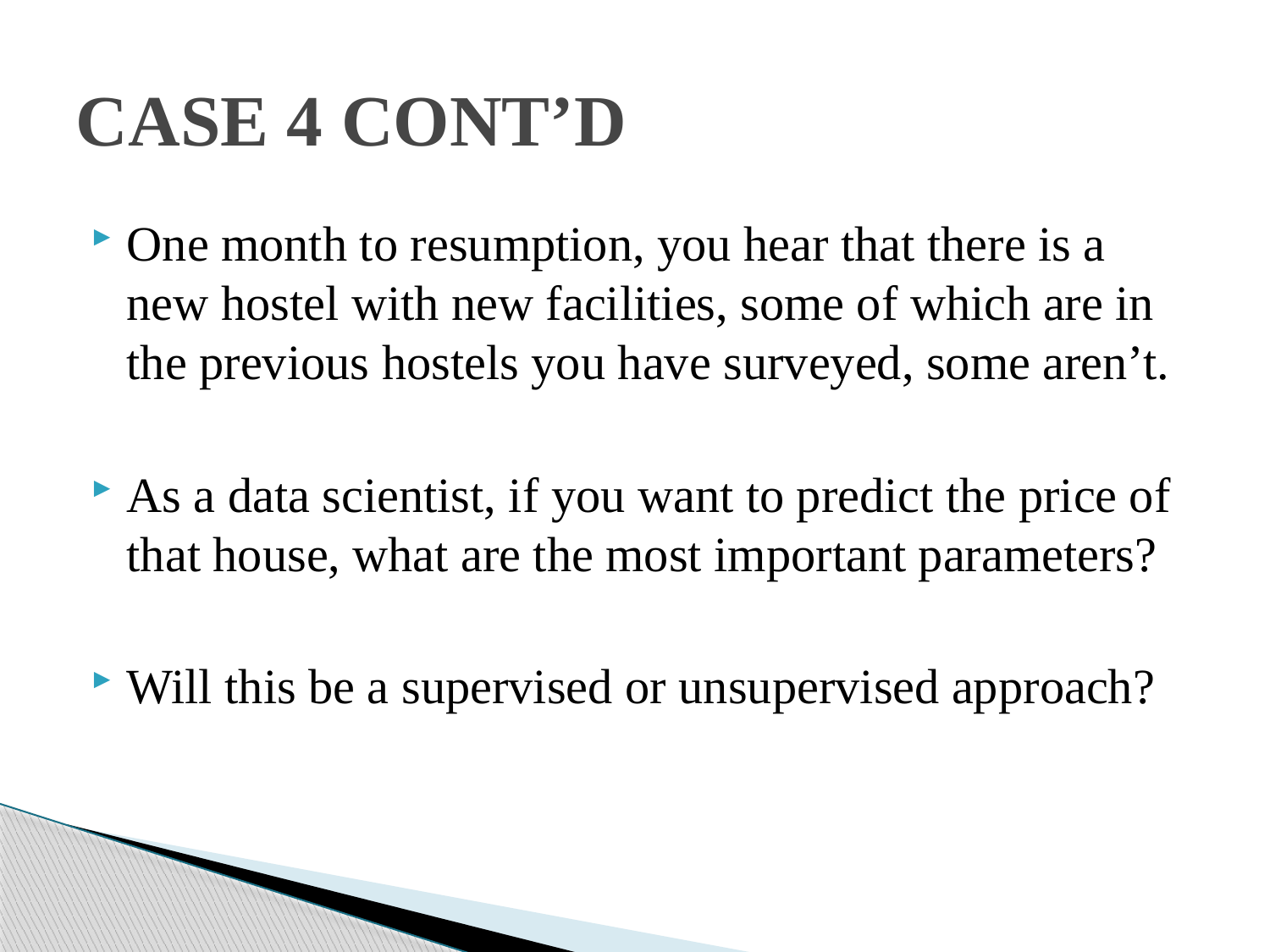

# CASE 4 CONT’D
One month to resumption, you hear that there is a new hostel with new facilities, some of which are in the previous hostels you have surveyed, some aren’t.

As a data scientist, if you want to predict the price of that house, what are the most important parameters?

Will this be a supervised or unsupervised approach?